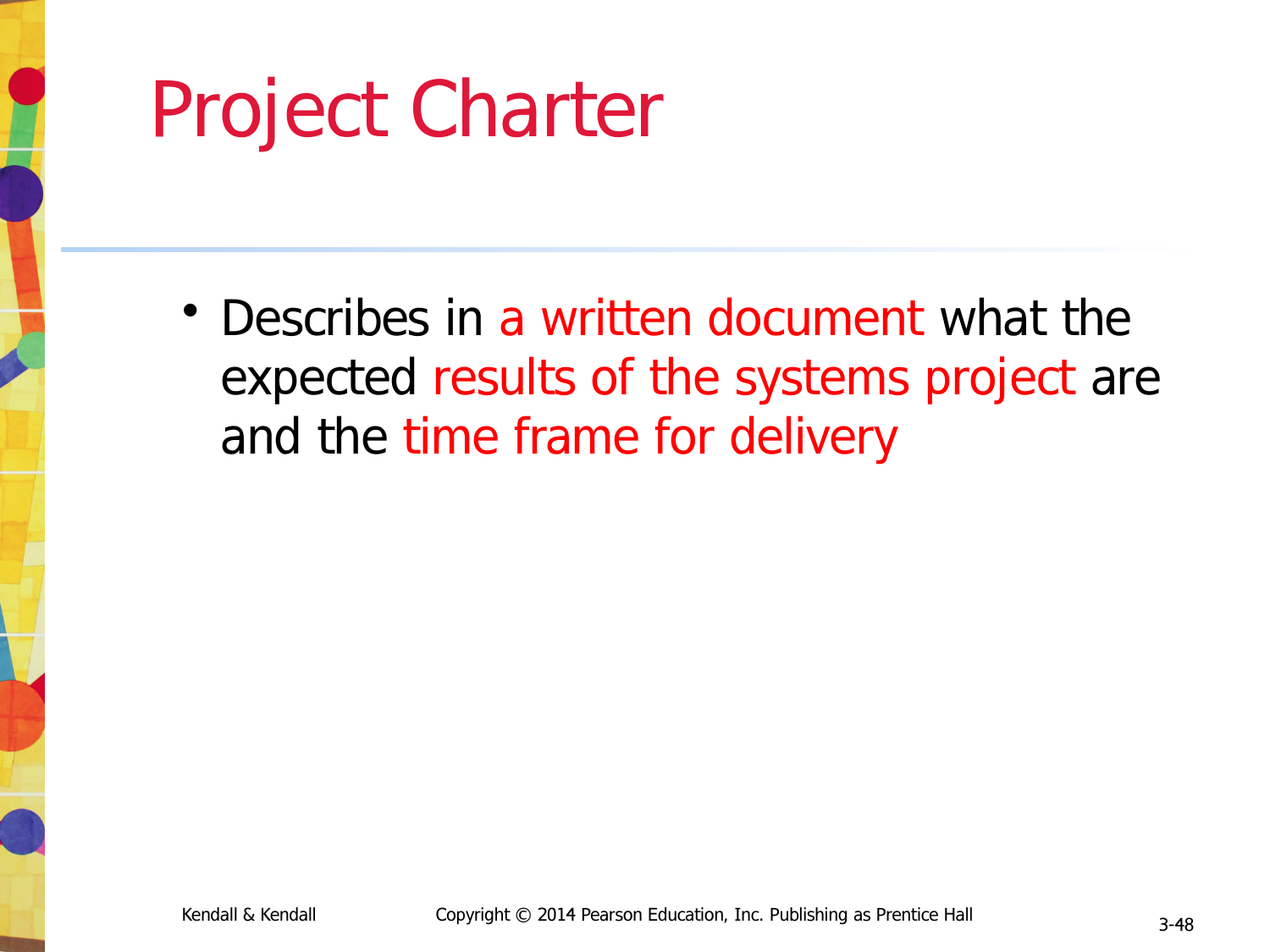

# Project Charter
Describes in a written document what the expected results of the systems project are and the time frame for delivery
3-48